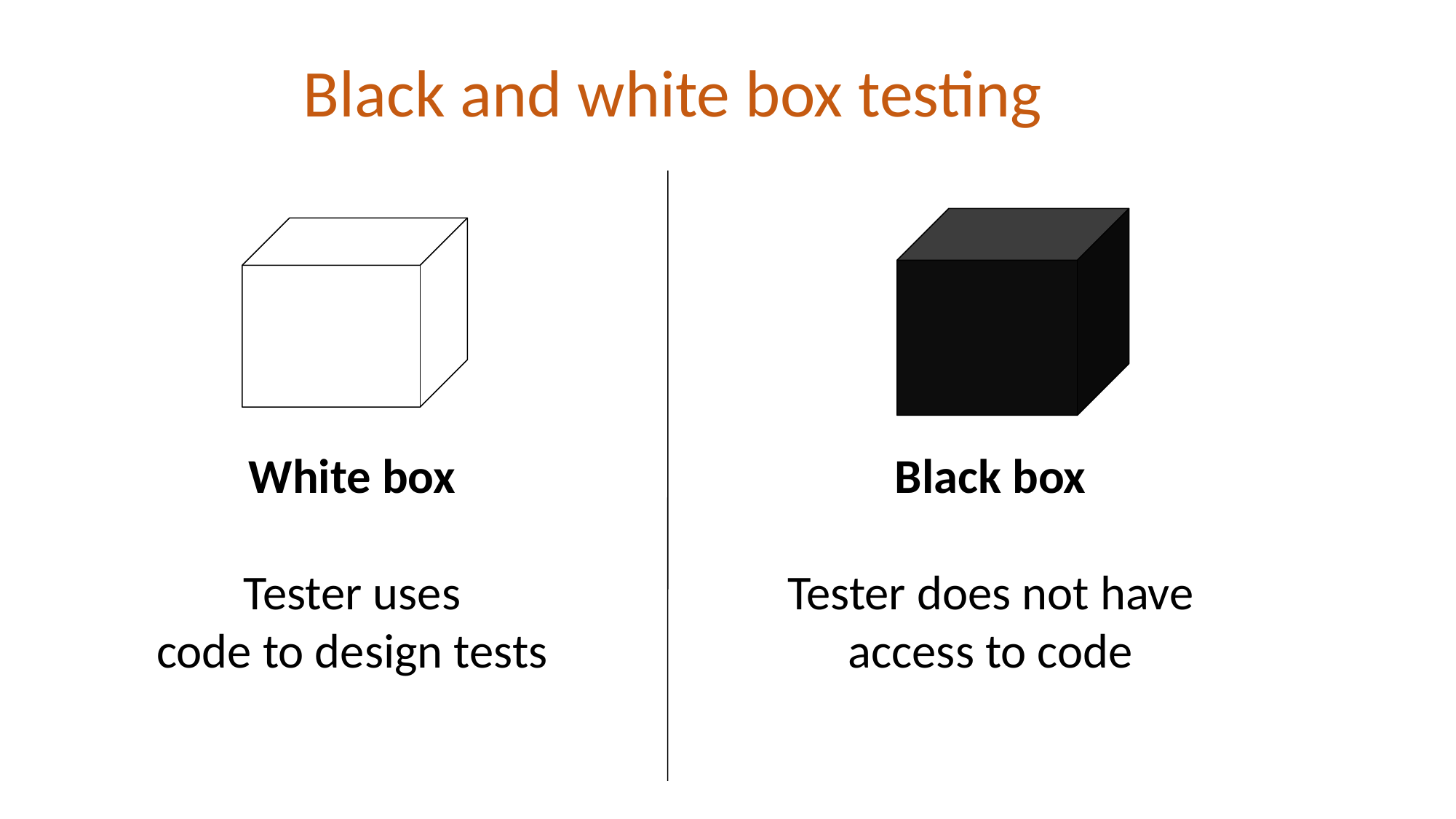

Black and white box testing

Black box

Tester does not have access to code

White box

Tester uses
code to design tests